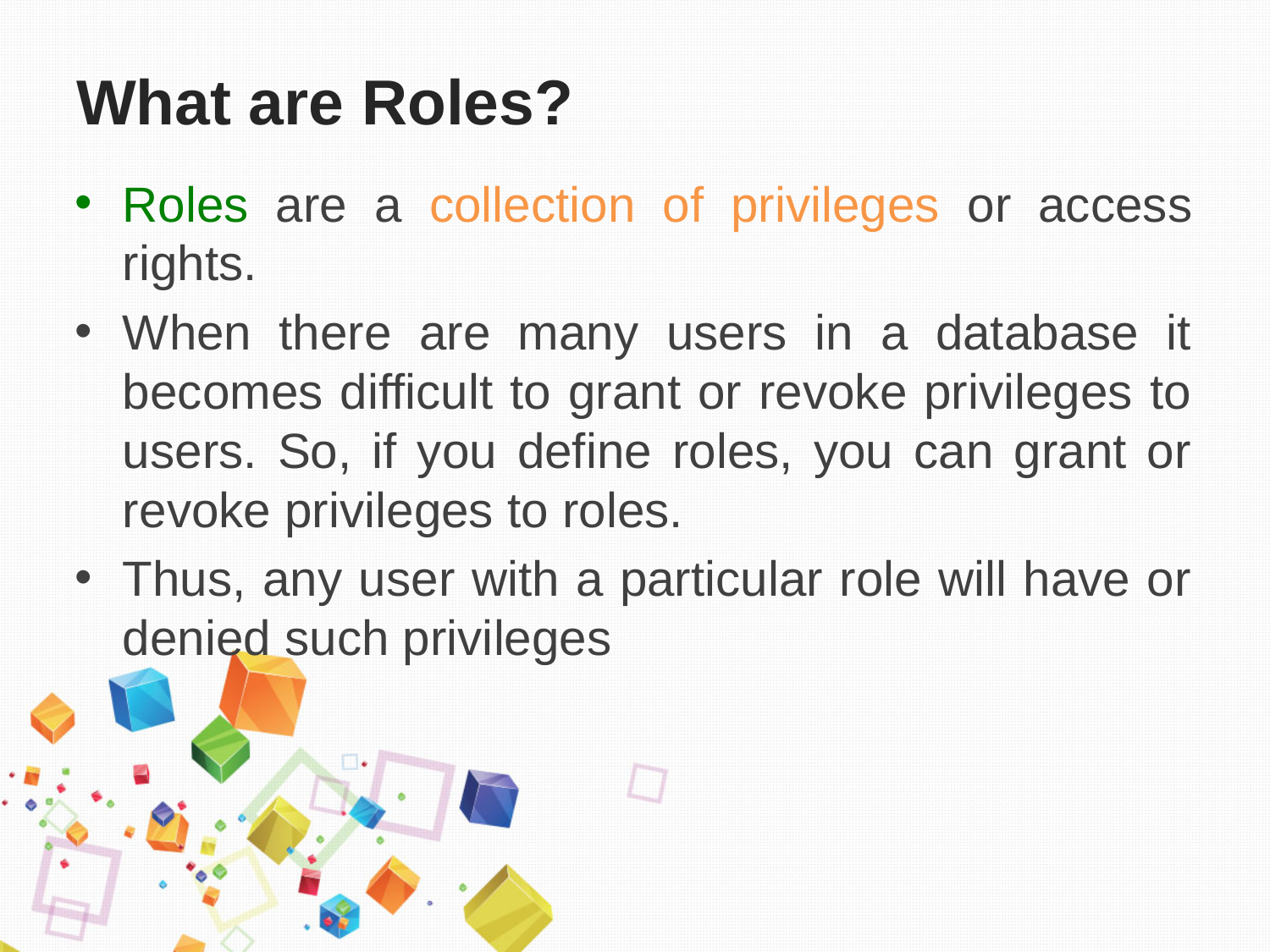

# What are Roles?
Roles are a collection of privileges or access rights.
When there are many users in a database it becomes difficult to grant or revoke privileges to users. So, if you define roles, you can grant or revoke privileges to roles.
Thus, any user with a particular role will have or denied such privileges